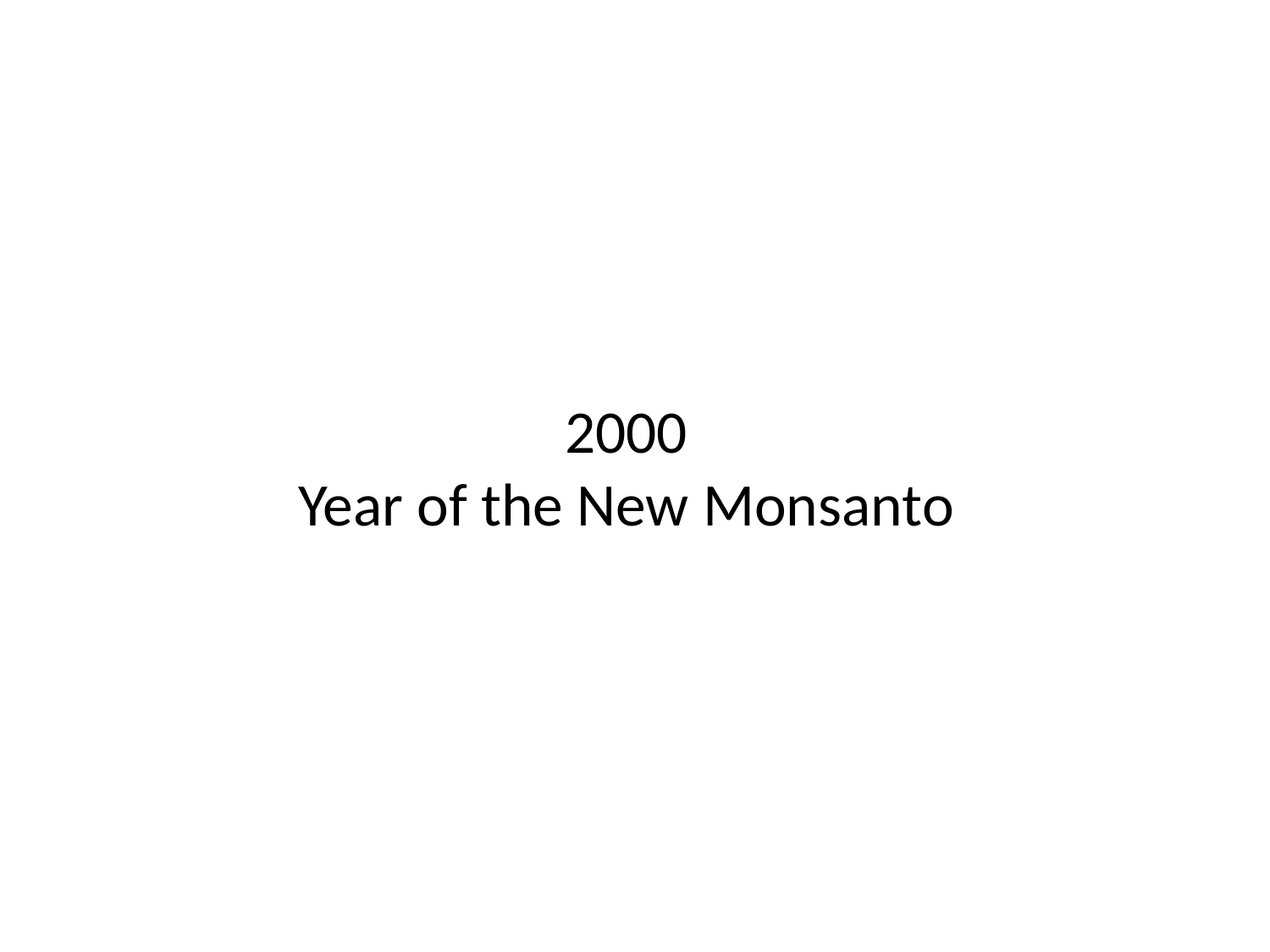

# 2000 Year of the New Monsanto